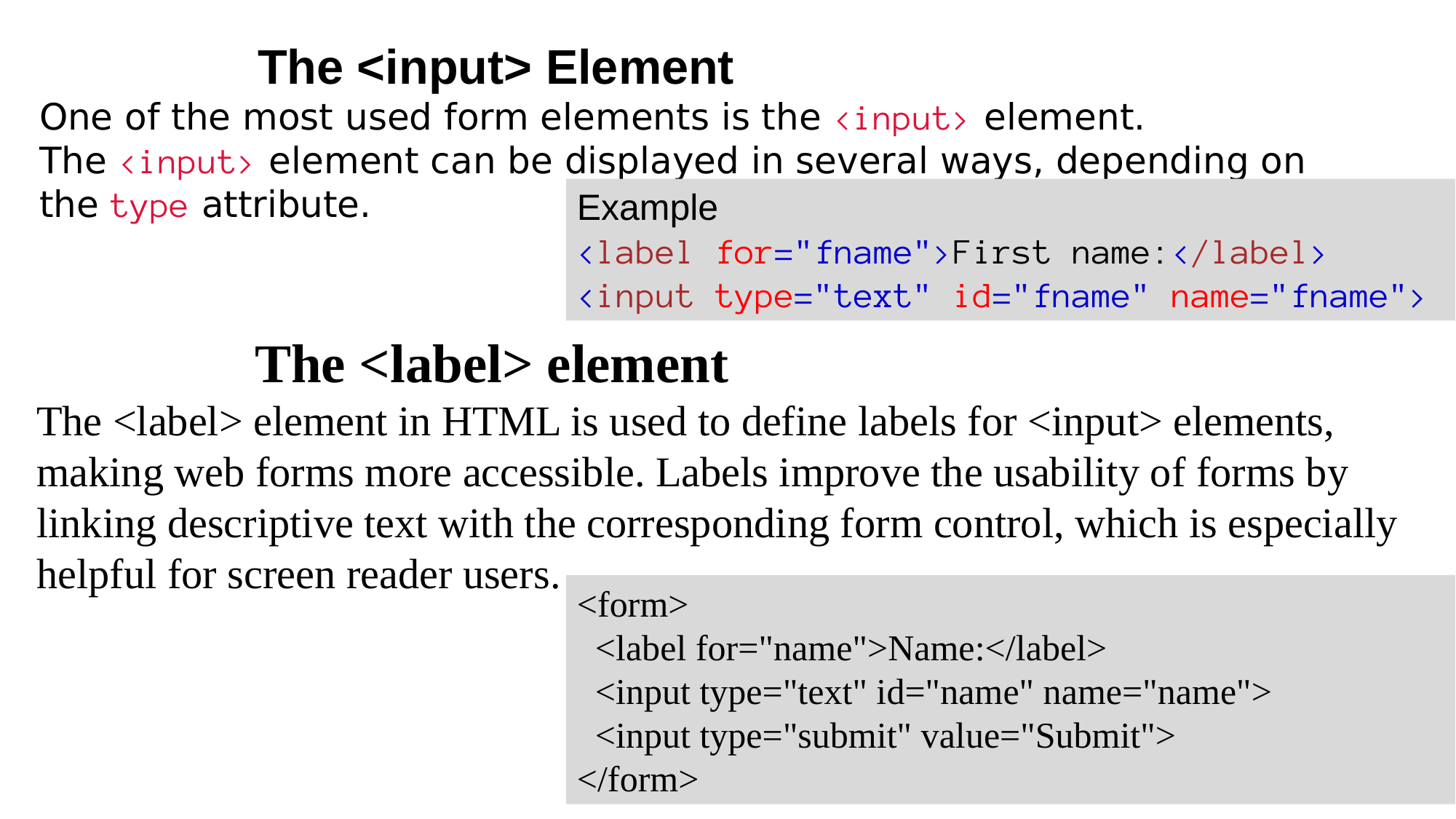

The <input> Element
One of the most used form elements is the <input> element.
The <input> element can be displayed in several ways, depending on the type attribute.
Example
<label for="fname">First name:</label>
<input type="text" id="fname" name="fname">
		The <label> element
The <label> element in HTML is used to define labels for <input> elements, making web forms more accessible. Labels improve the usability of forms by linking descriptive text with the corresponding form control, which is especially helpful for screen reader users.
<form>
  <label for="name">Name:</label>
  <input type="text" id="name" name="name">
  <input type="submit" value="Submit">
</form>